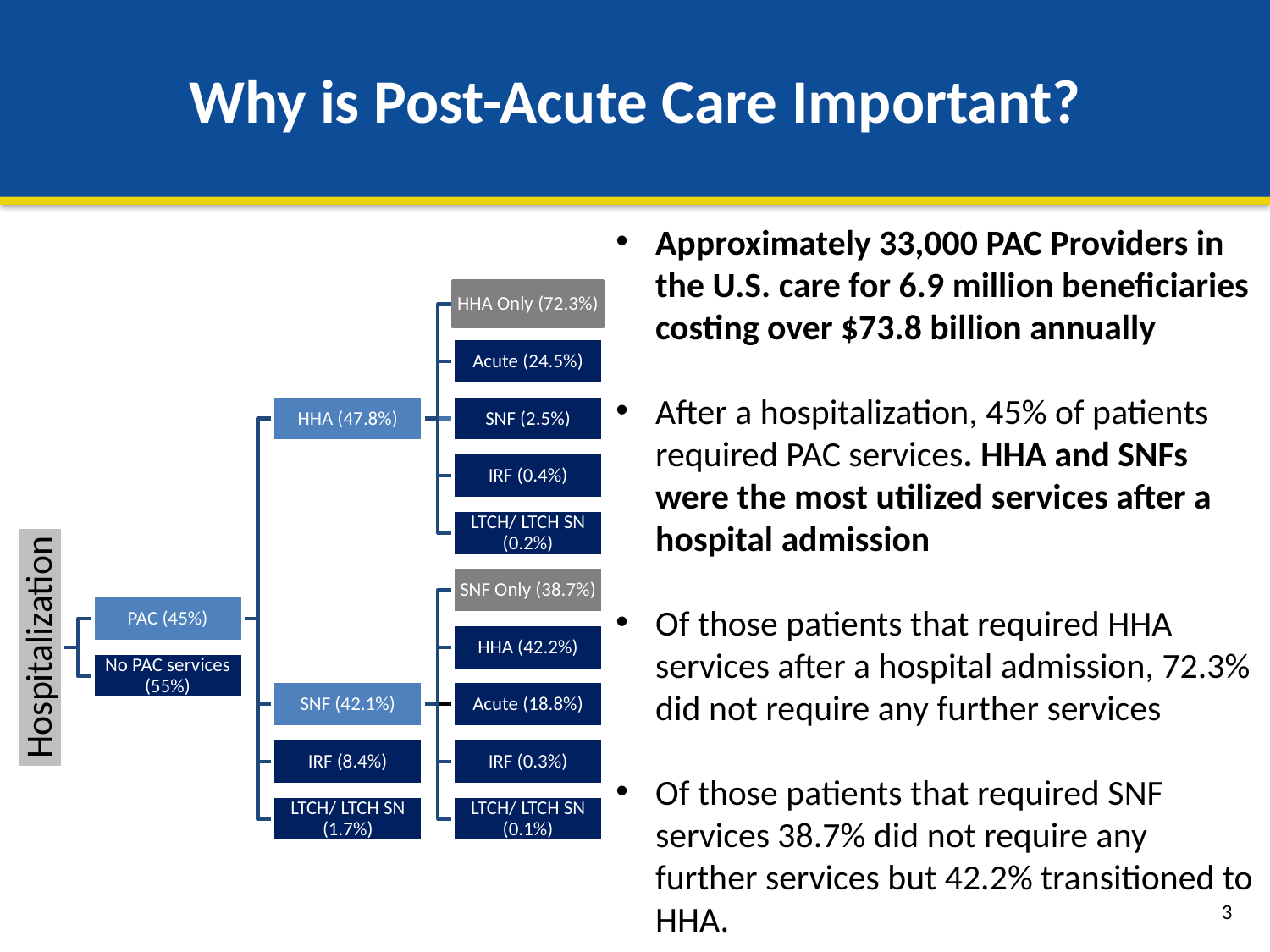

# Why is Post-Acute Care Important?

Hospitalization
PAC (45%)
HHA (47.8%)
HHA Only (72.3%)
Acute (24.5%)
SNF (2.5%)
IRF (0.4%)
LTCH/ LTCH SN (0.2%)
SNF (42.1%)
SNF Only (38.7%)
HHA (42.2%)
Acute (18.8%)
IRF (0.3%)
LTCH/ LTCH SN (0.1%)
IRF (8.4%)
LTCH/ LTCH SN (1.7%)
No PAC services (55%)
Approximately 33,000 PAC Providers in the U.S. care for 6.9 million beneficiaries costing over $73.8 billion annually

After a hospitalization, 45% of patients required PAC services. HHA and SNFs were the most utilized services after a hospital admission

Of those patients that required HHA services after a hospital admission, 72.3% did not require any further services

Of those patients that required SNF services 38.7% did not require any further services but 42.2% transitioned to HHA.
3